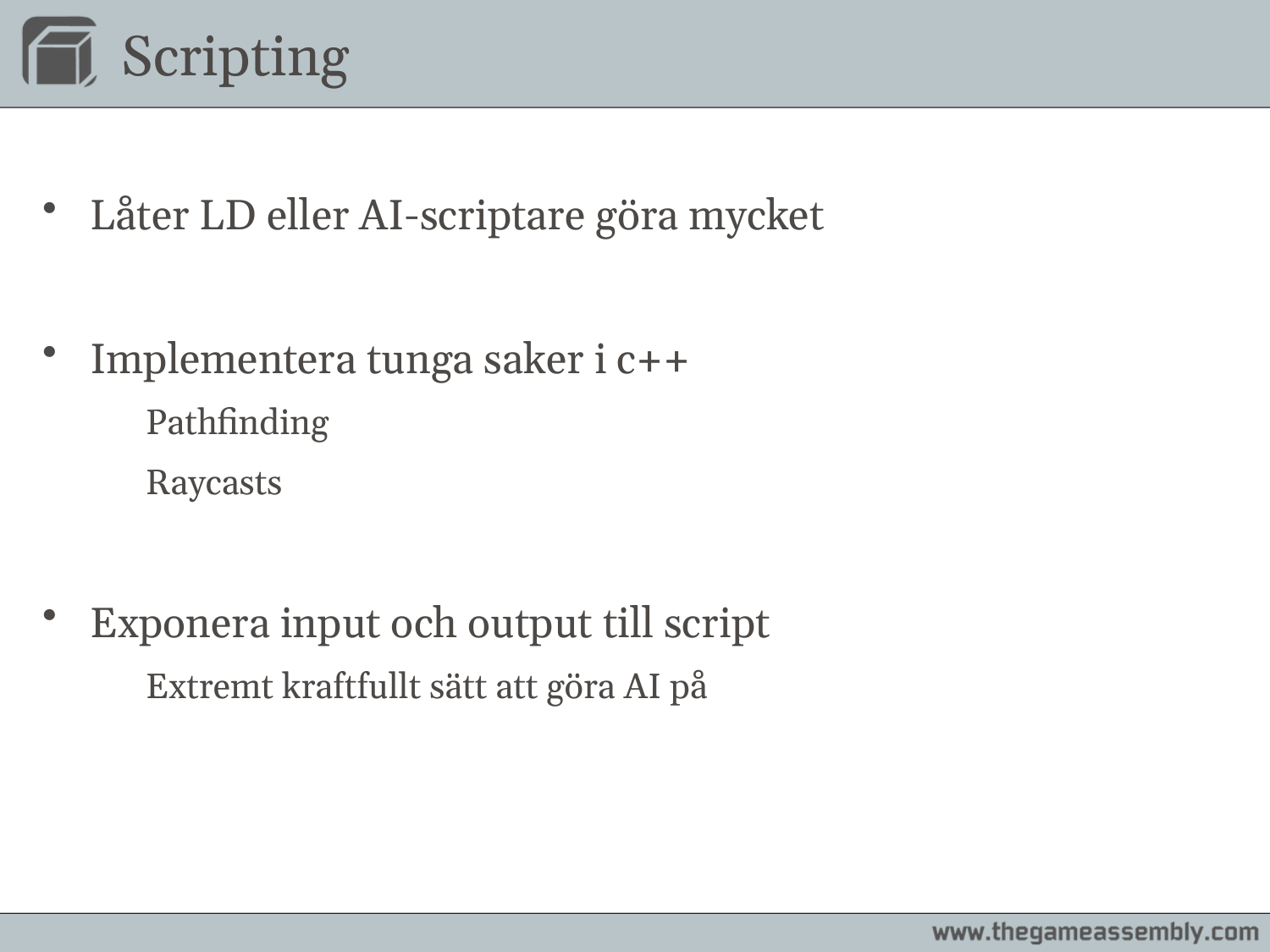

# Scripting

Låter LD eller AI-scriptare göra mycket

Implementera tunga saker i c++
	Pathfinding
	Raycasts

Exponera input och output till script
	Extremt kraftfullt sätt att göra AI på